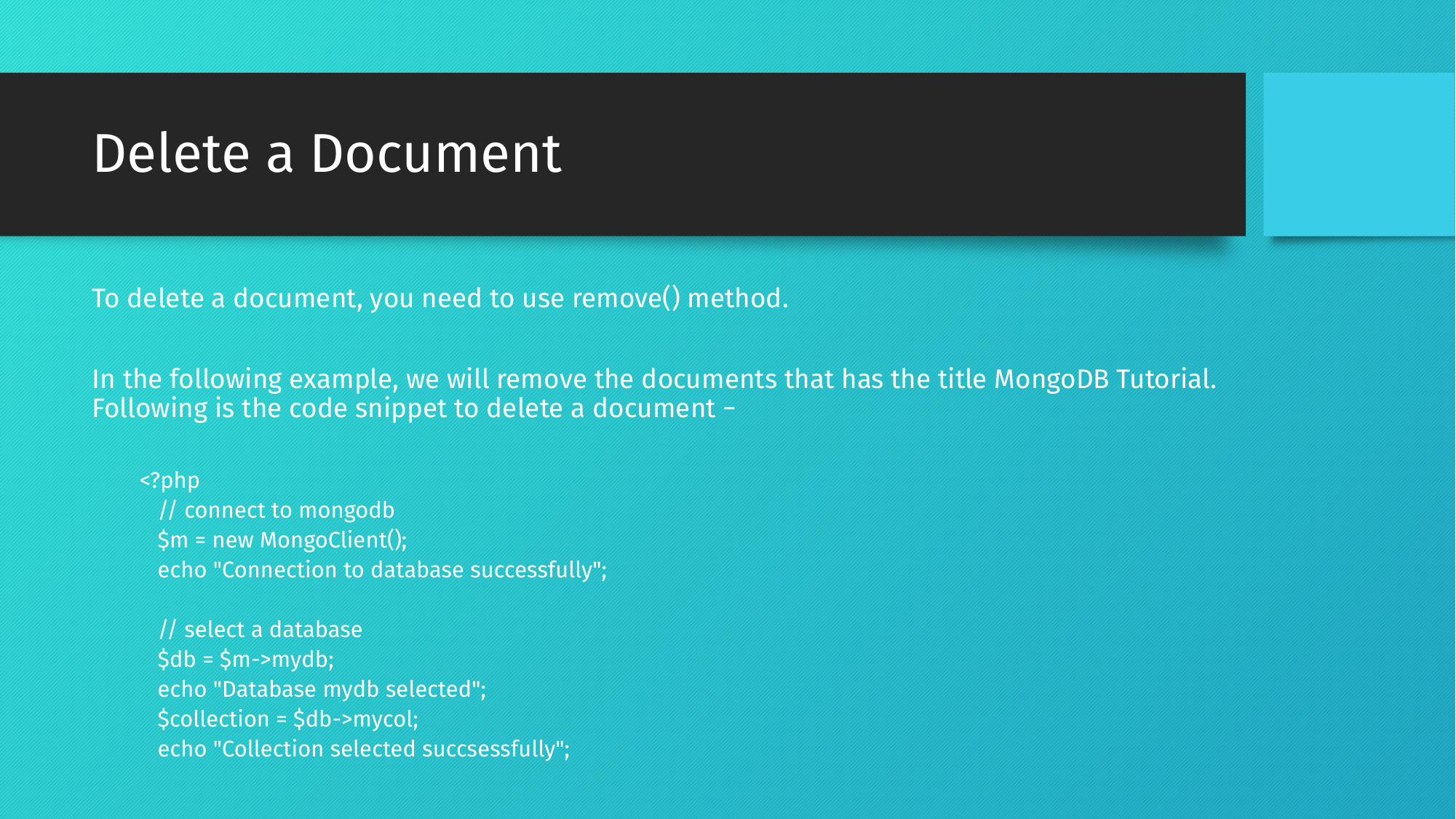

# Delete a Document
To delete a document, you need to use remove() method.

In the following example, we will remove the documents that has the title MongoDB Tutorial. Following is the code snippet to delete a document −

<?php
   // connect to mongodb
   $m = new MongoClient();
   echo "Connection to database successfully";

   // select a database
   $db = $m->mydb;
   echo "Database mydb selected";
   $collection = $db->mycol;
   echo "Collection selected succsessfully";